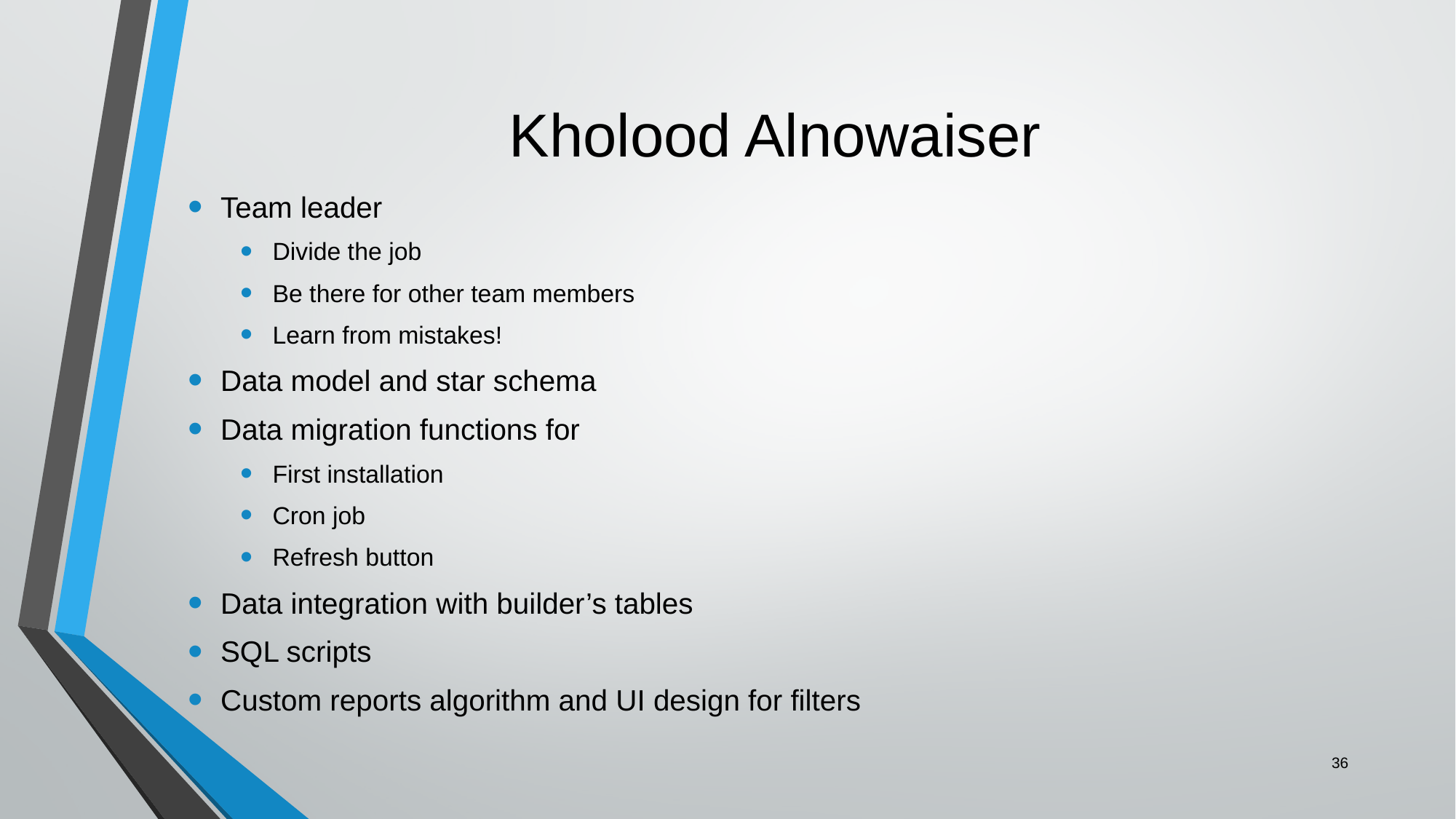

# Kholood Alnowaiser
Team leader
Divide the job
Be there for other team members
Learn from mistakes!
Data model and star schema
Data migration functions for
First installation
Cron job
Refresh button
Data integration with builder’s tables
SQL scripts
Custom reports algorithm and UI design for filters

36